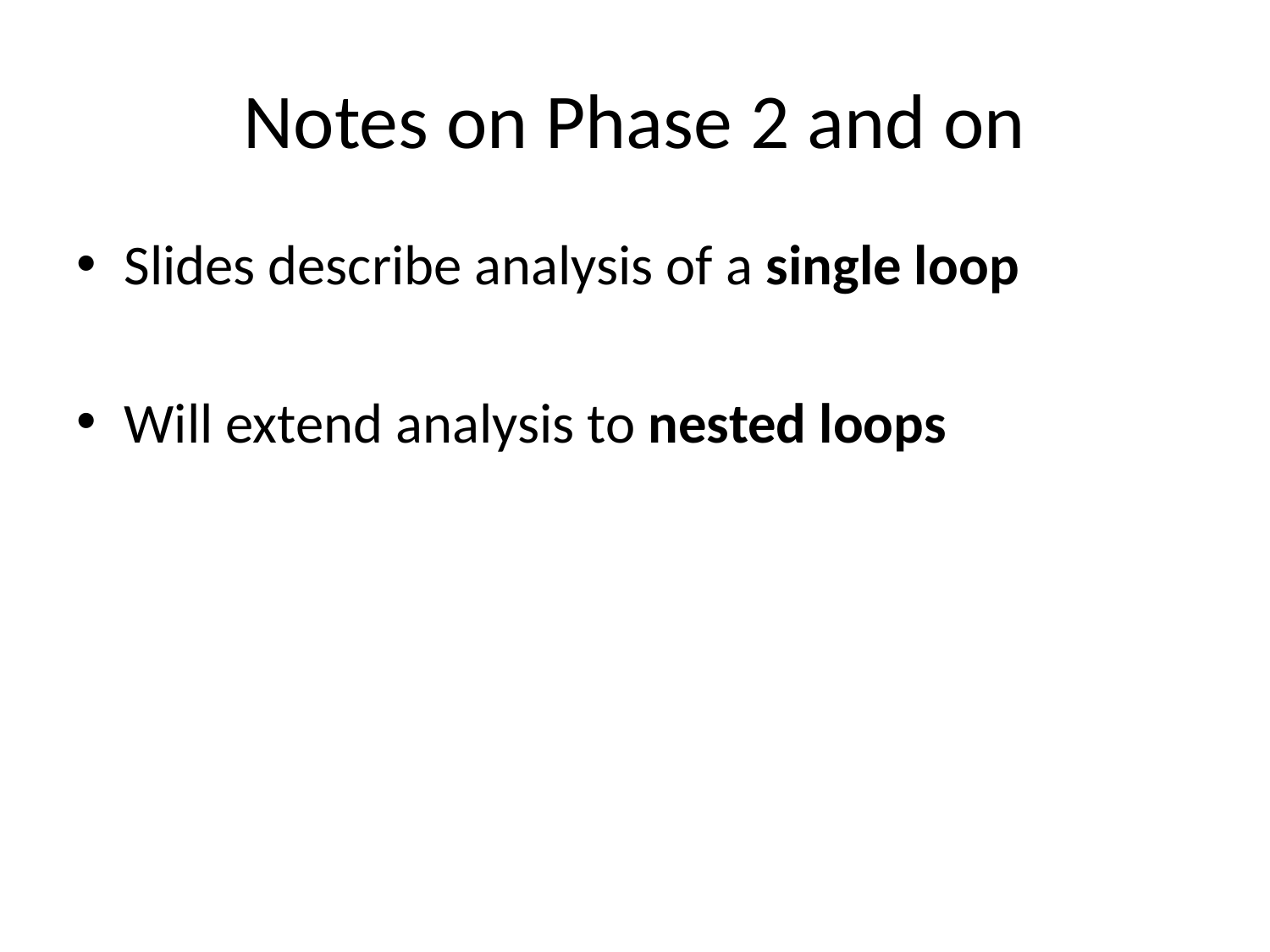

# Notes on Phase 2 and on
Slides describe analysis of a single loop

Will extend analysis to nested loops